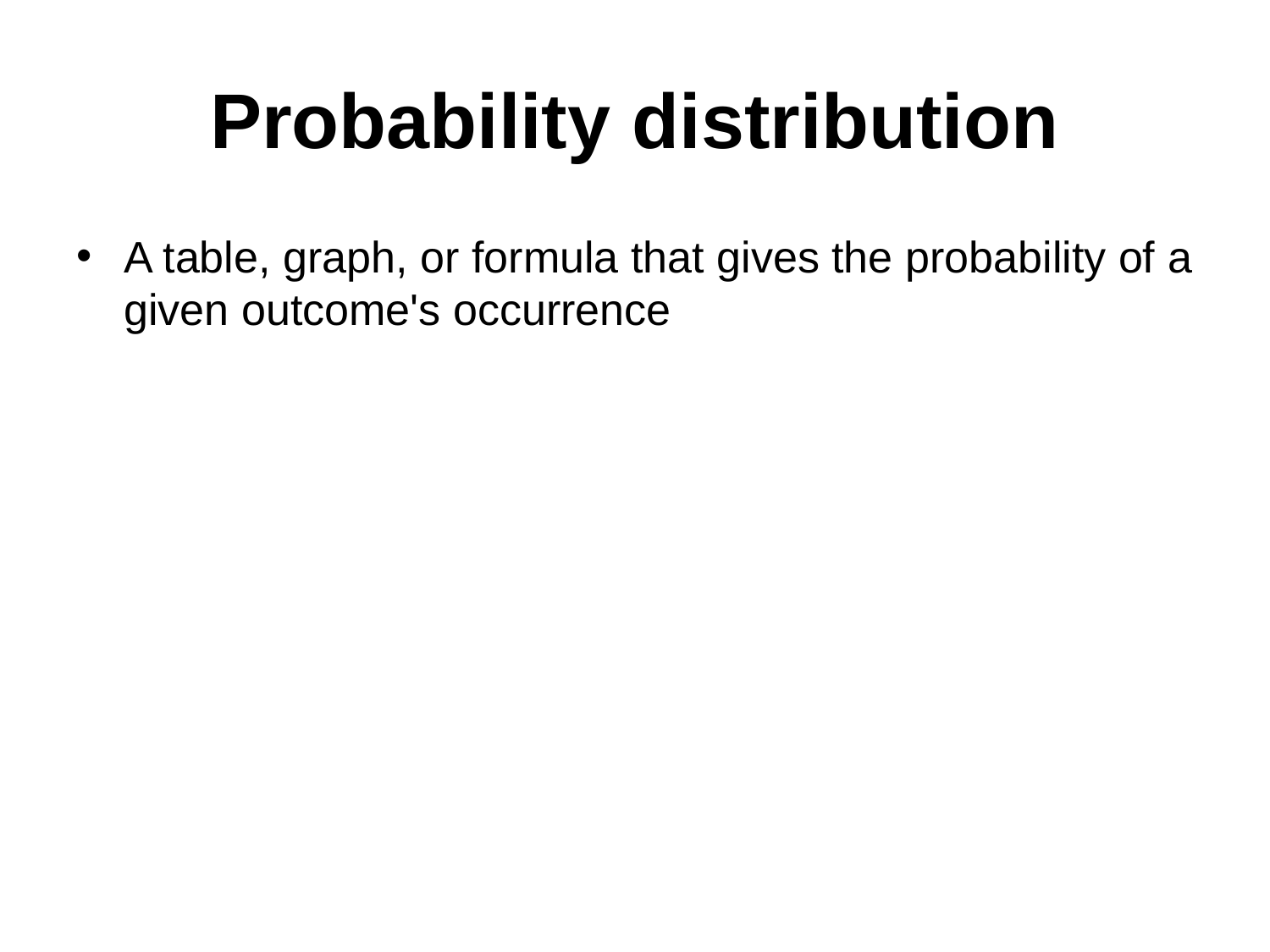

# Probability distribution
A table, graph, or formula that gives the probability of a given outcome's occurrence